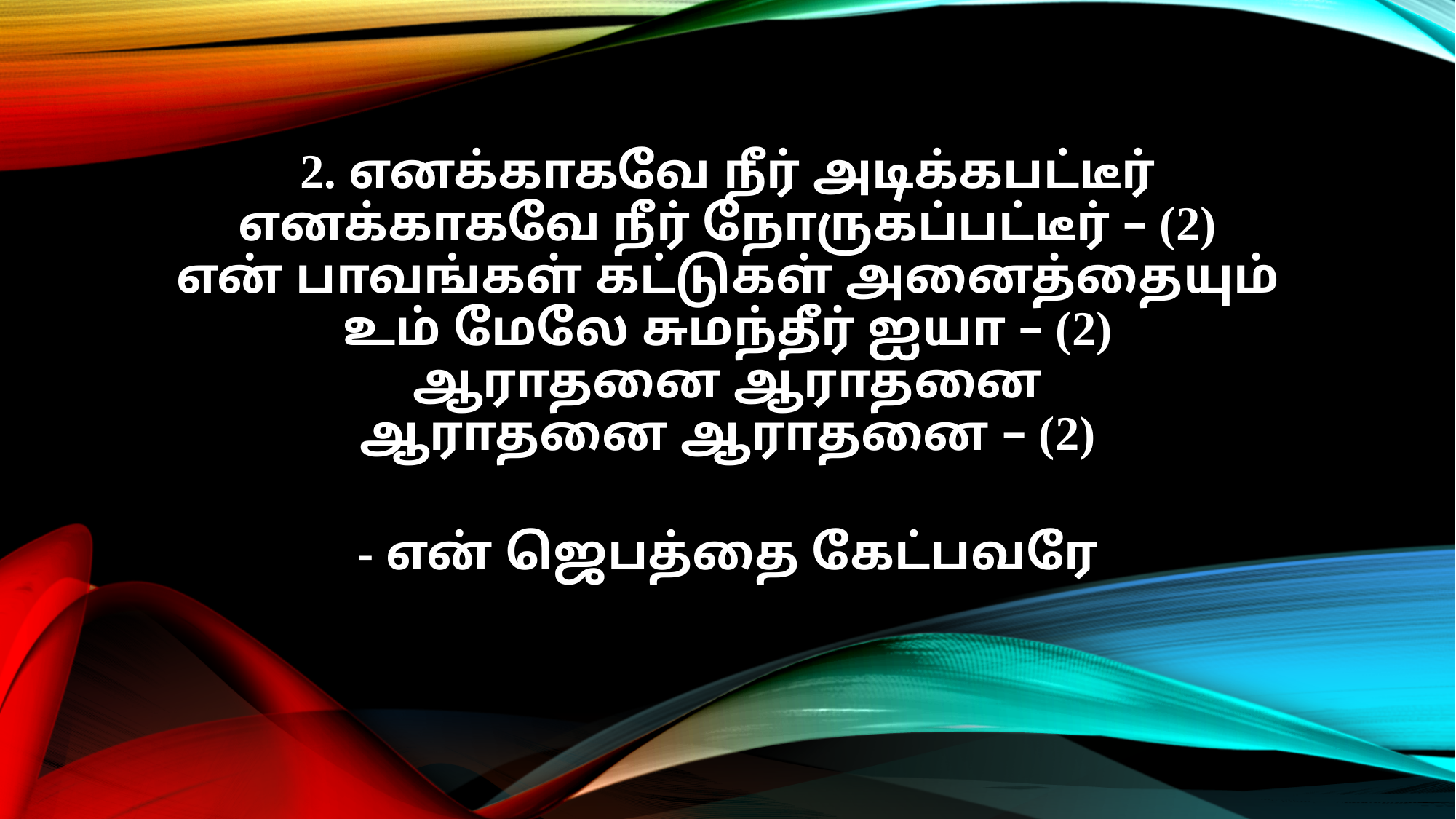

2. எனக்காகவே நீர் அடிக்கபட்டீர்
எனக்காகவே நீர் நோருகப்பட்டீர் – (2)
என் பாவங்கள் கட்டுகள் அனைத்தையும்
உம் மேலே சுமந்தீர் ஐயா – (2)
ஆராதனை ஆராதனை
ஆராதனை ஆராதனை – (2)
- என் ஜெபத்தை கேட்பவரே